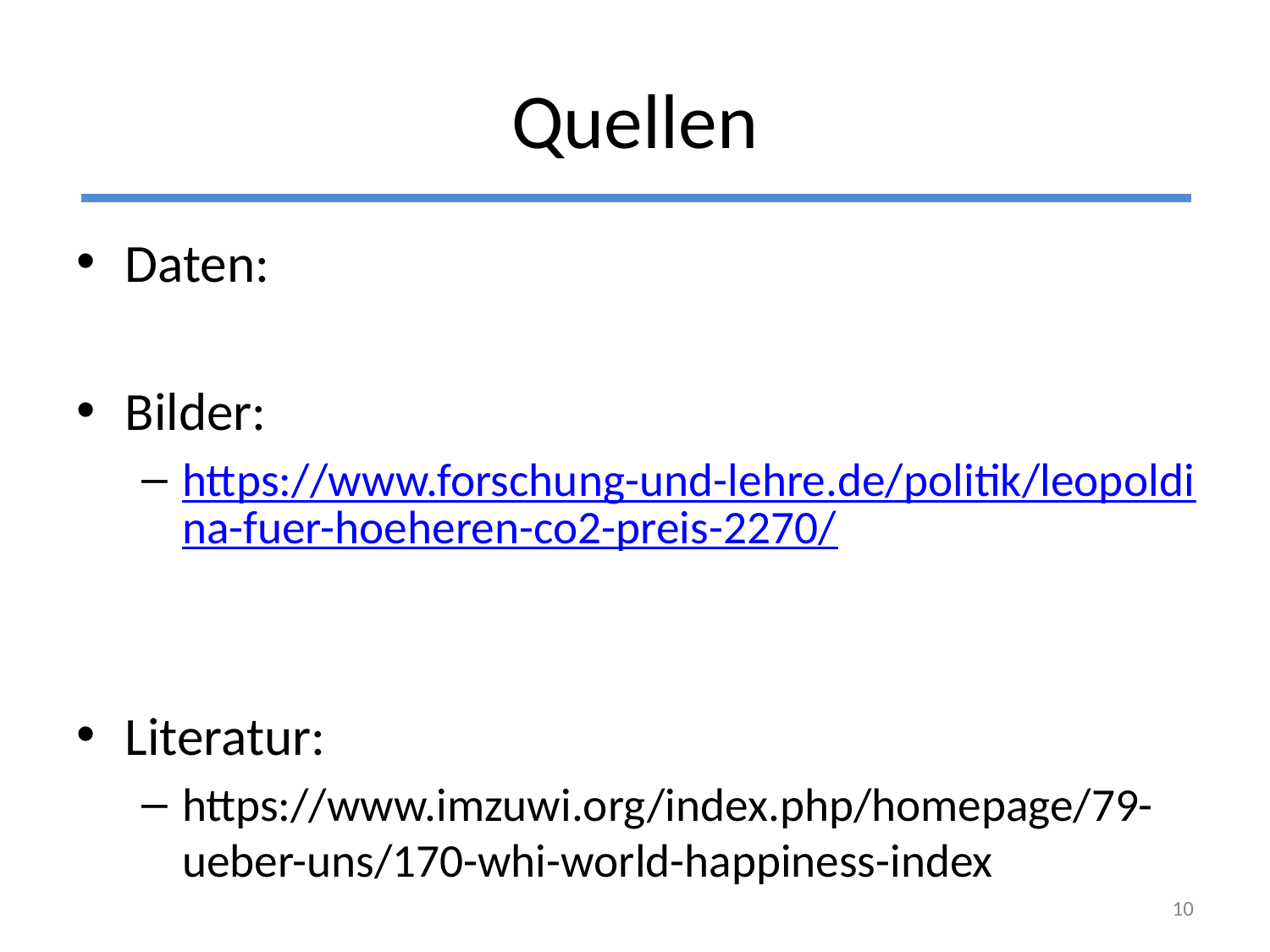

# Quellen
Daten:

Bilder:
https://www.forschung-und-lehre.de/politik/leopoldina-fuer-hoeheren-co2-preis-2270/

Literatur:
https://www.imzuwi.org/index.php/homepage/79-ueber-uns/170-whi-world-happiness-index
10